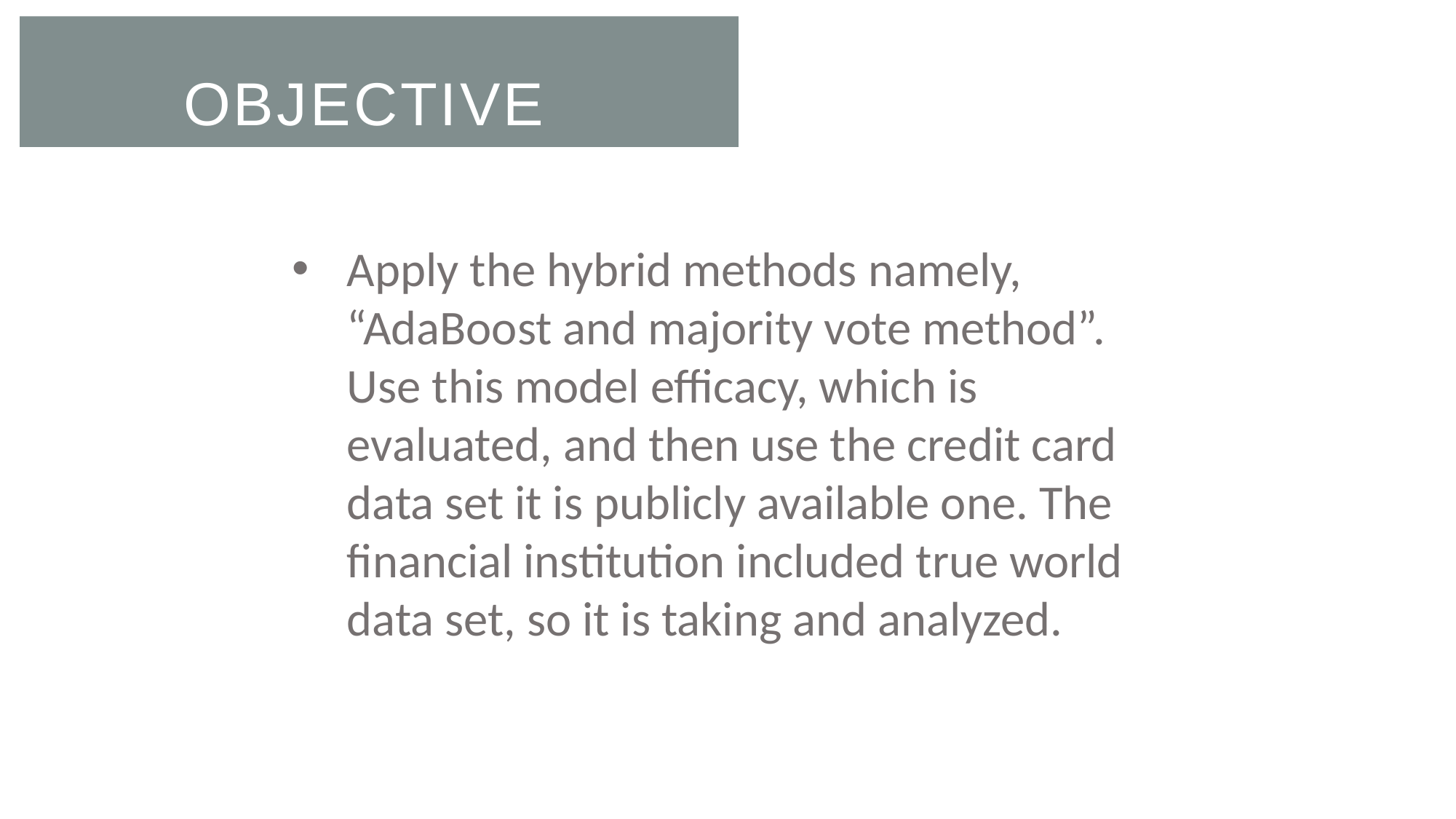

# OBJECTIVE
Apply the hybrid methods namely, “AdaBoost and majority vote method”. Use this model efficacy, which is evaluated, and then use the credit card data set it is publicly available one. The financial institution included true world data set, so it is taking and analyzed.